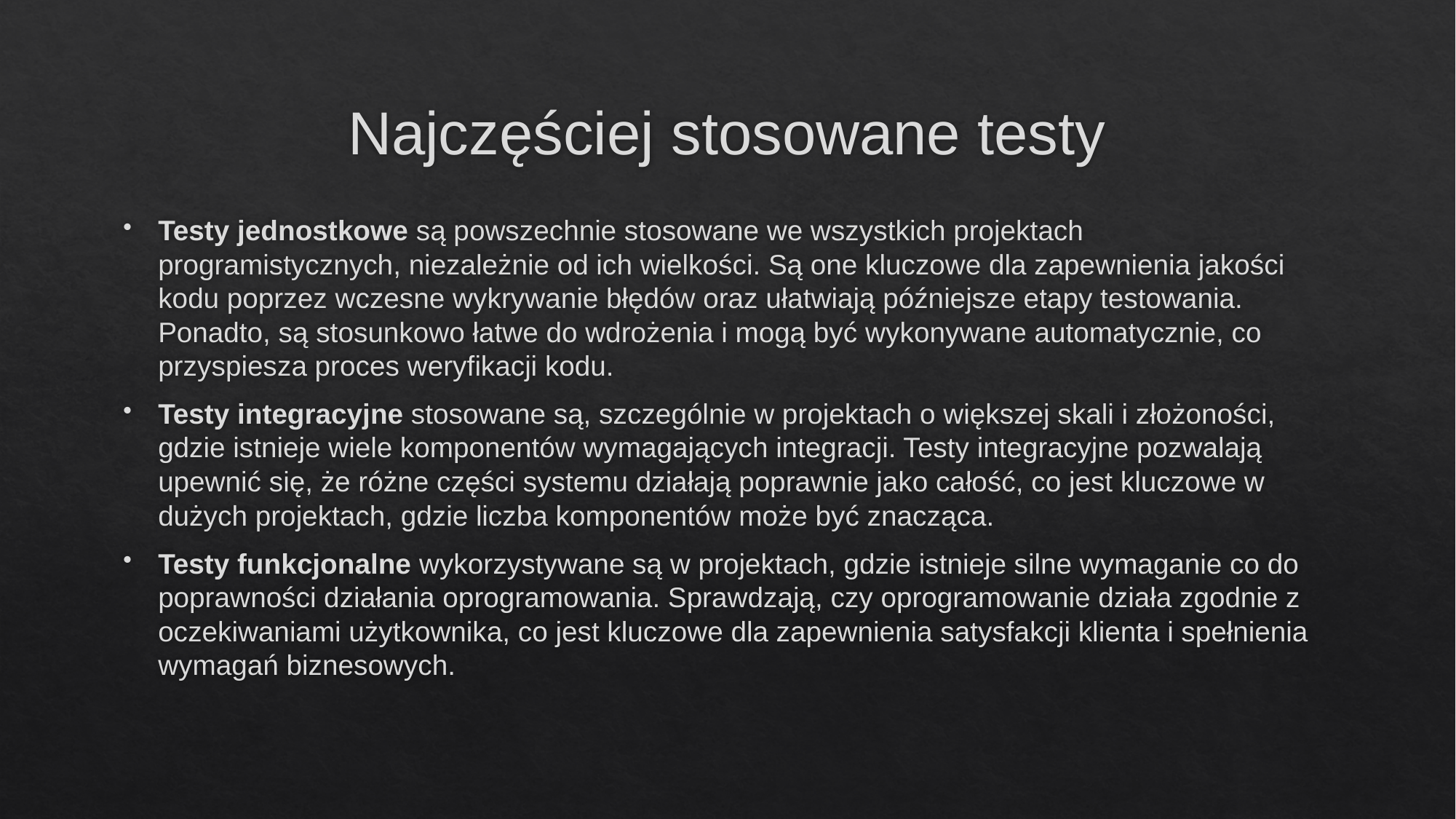

# Najczęściej stosowane testy
Testy jednostkowe są powszechnie stosowane we wszystkich projektach programistycznych, niezależnie od ich wielkości. Są one kluczowe dla zapewnienia jakości kodu poprzez wczesne wykrywanie błędów oraz ułatwiają późniejsze etapy testowania. Ponadto, są stosunkowo łatwe do wdrożenia i mogą być wykonywane automatycznie, co przyspiesza proces weryfikacji kodu.
Testy integracyjne stosowane są, szczególnie w projektach o większej skali i złożoności, gdzie istnieje wiele komponentów wymagających integracji. Testy integracyjne pozwalają upewnić się, że różne części systemu działają poprawnie jako całość, co jest kluczowe w dużych projektach, gdzie liczba komponentów może być znacząca.
Testy funkcjonalne wykorzystywane są w projektach, gdzie istnieje silne wymaganie co do poprawności działania oprogramowania. Sprawdzają, czy oprogramowanie działa zgodnie z oczekiwaniami użytkownika, co jest kluczowe dla zapewnienia satysfakcji klienta i spełnienia wymagań biznesowych.